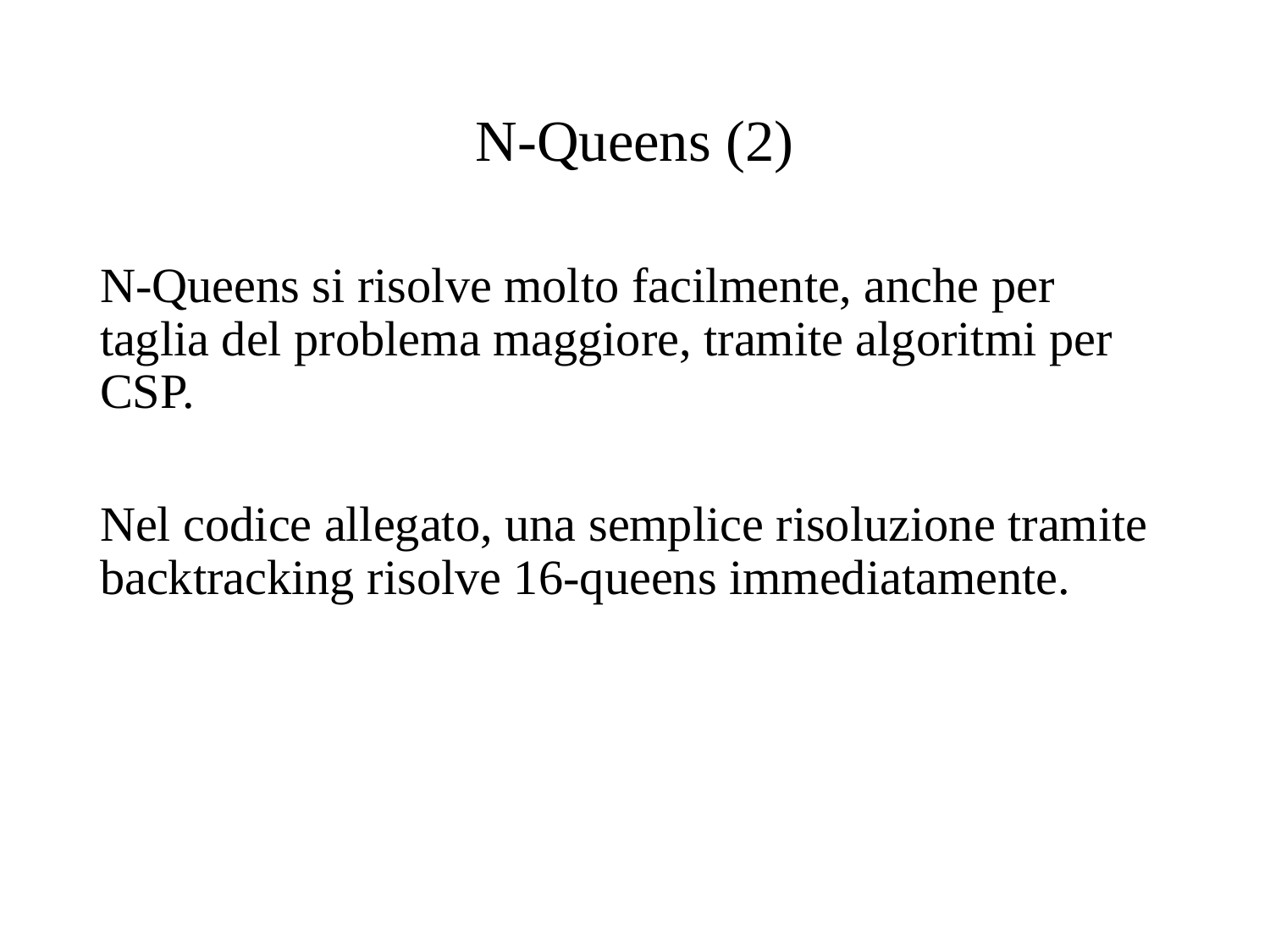

# N-Queens (2)
N-Queens si risolve molto facilmente, anche per taglia del problema maggiore, tramite algoritmi per CSP.

Nel codice allegato, una semplice risoluzione tramite backtracking risolve 16-queens immediatamente.